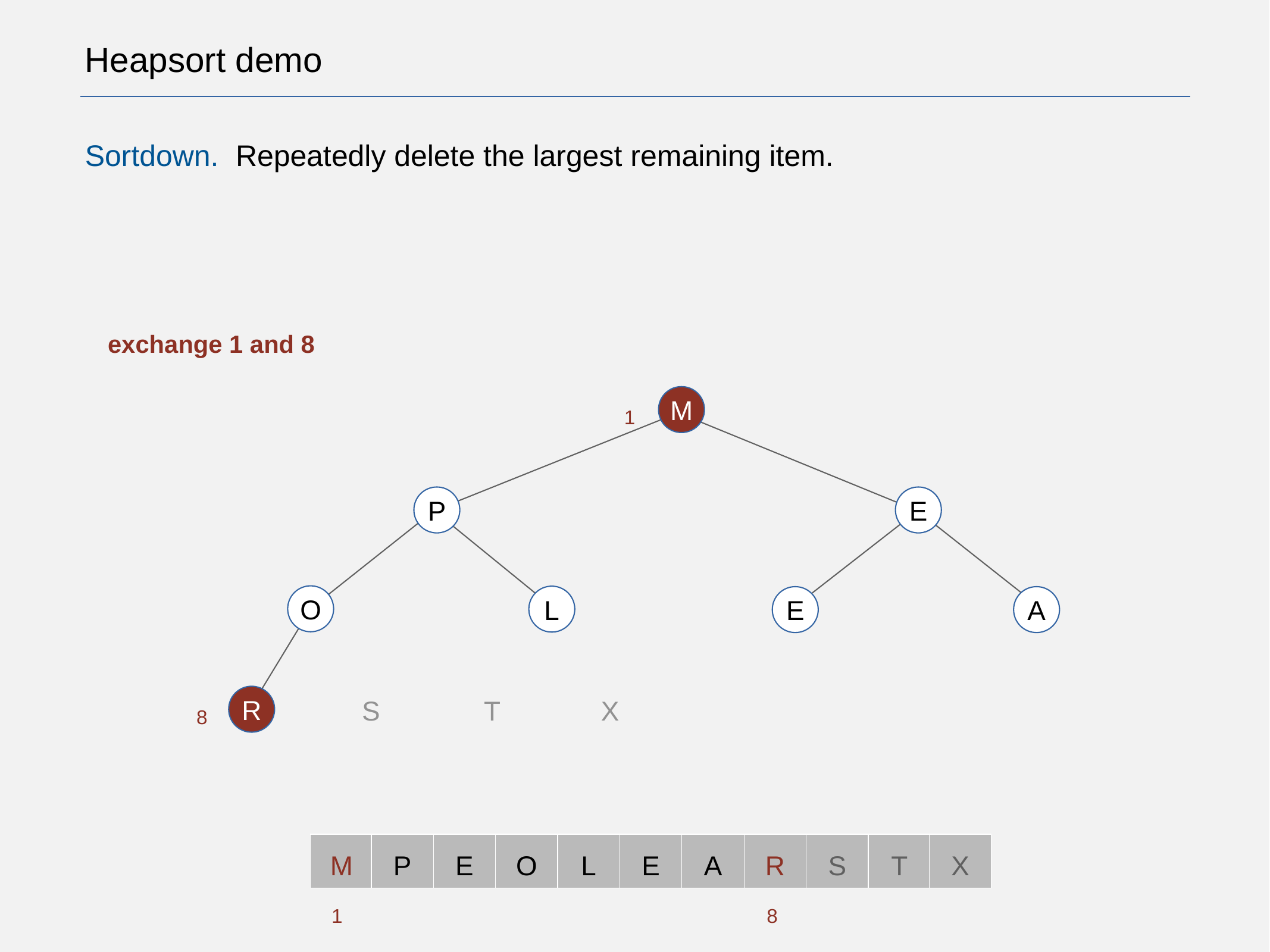

# Heapsort demo
Sortdown.  Repeatedly delete the largest remaining item.
exchange 1 and 8
M
1

P
E

O
L
E
A

R
S
T
X
8
M
P
E
O
L
E
A
R
S
T
X
1
8